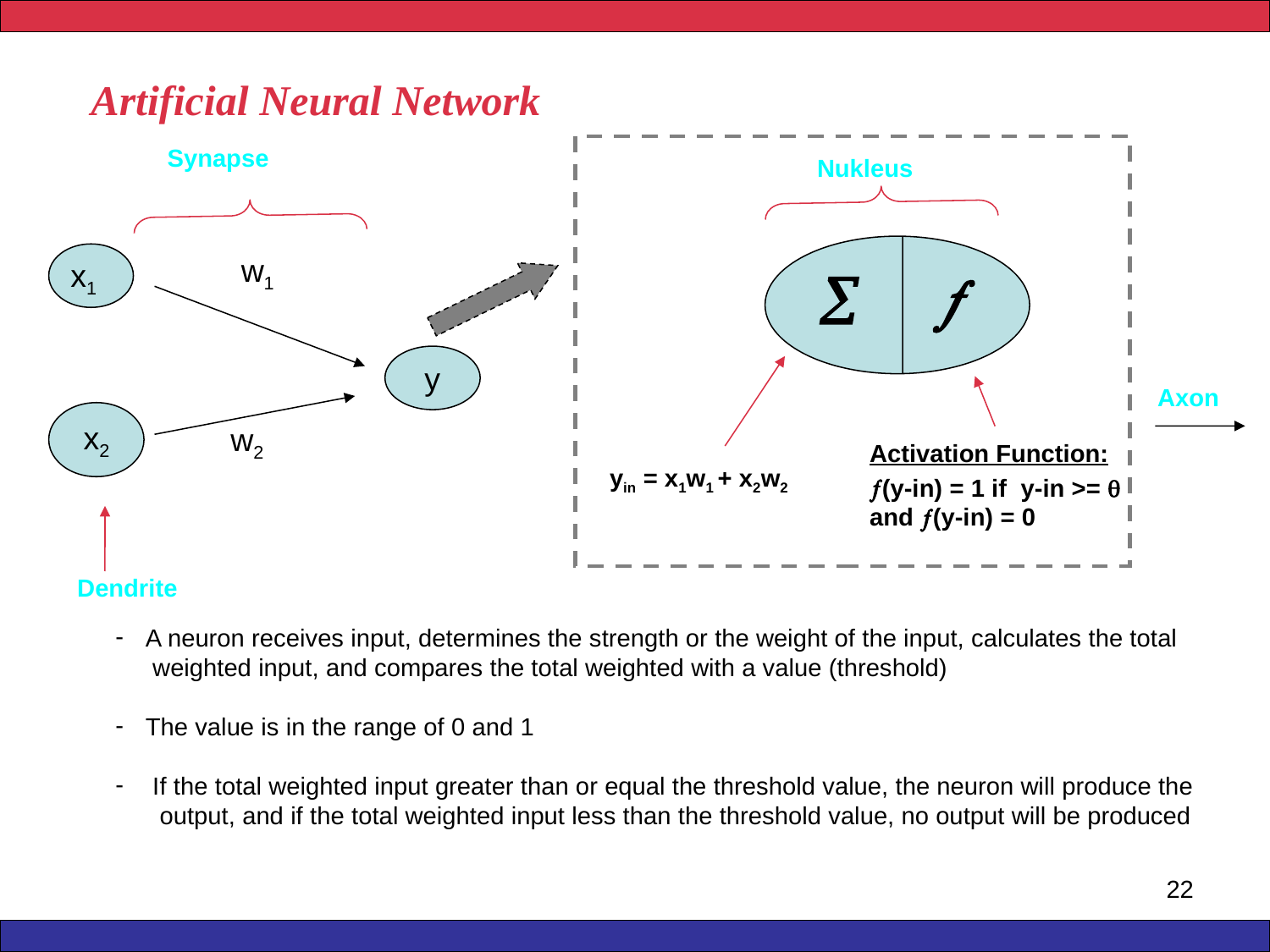

Artificial Neural Network

Synapse

Nukleus

∑
ƒ

Activation Function:
ƒ(y-in) = 1 if  y-in >= θ
and ƒ(y-in) = 0

yin = x1w1 + x2w2

w1
x1

y
Axon

x2
w2

Dendrite
A neuron receives input, determines the strength or the weight of the input, calculates the total
 weighted input, and compares the total weighted with a value (threshold)

The value is in the range of 0 and 1

 If the total weighted input greater than or equal the threshold value, the neuron will produce the
  output, and if the total weighted input less than the threshold value, no output will be produced

22